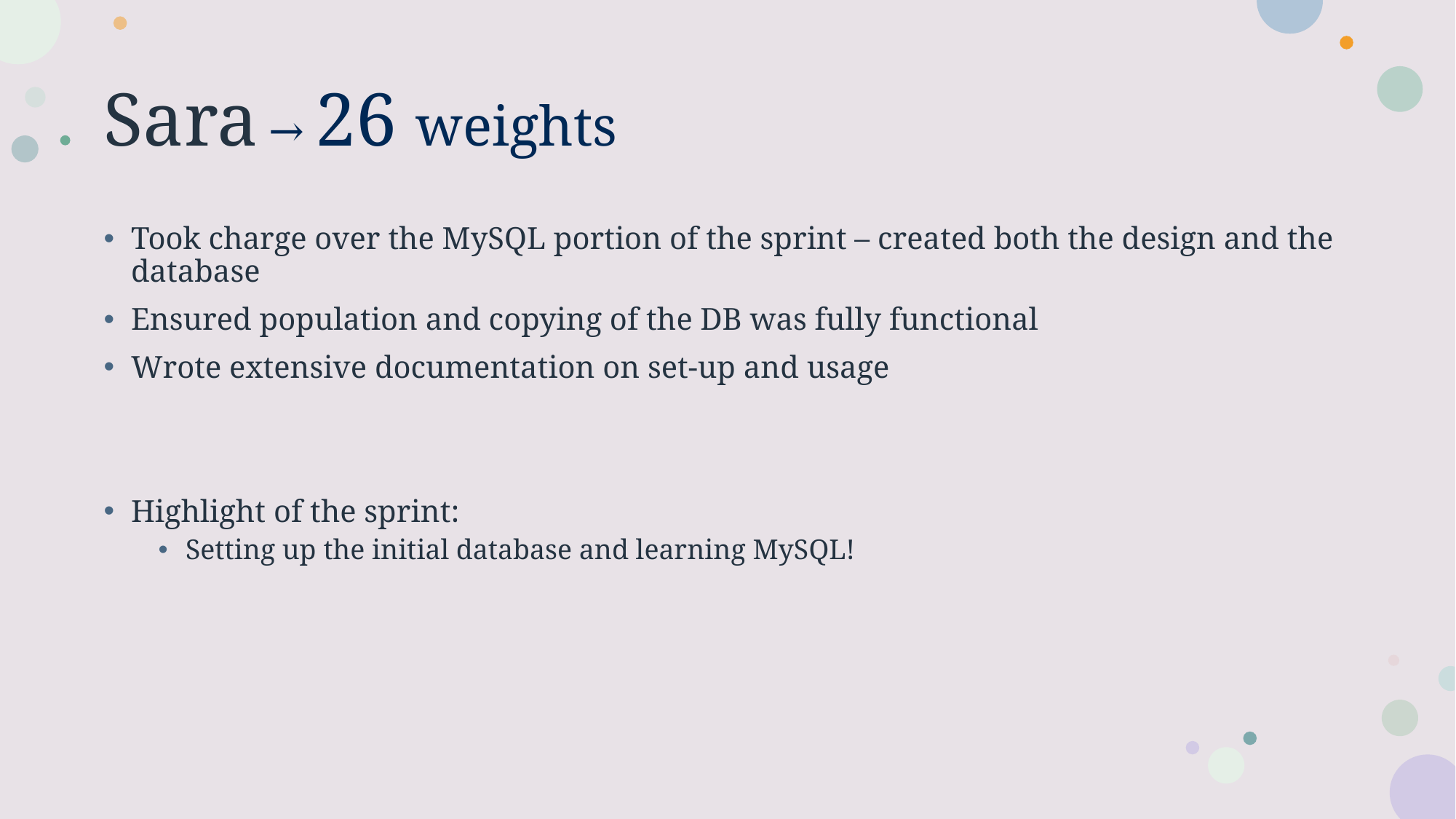

# Sara → 26 weights
Took charge over the MySQL portion of the sprint – created both the design and the database
Ensured population and copying of the DB was fully functional
Wrote extensive documentation on set-up and usage

Highlight of the sprint:
Setting up the initial database and learning MySQL!